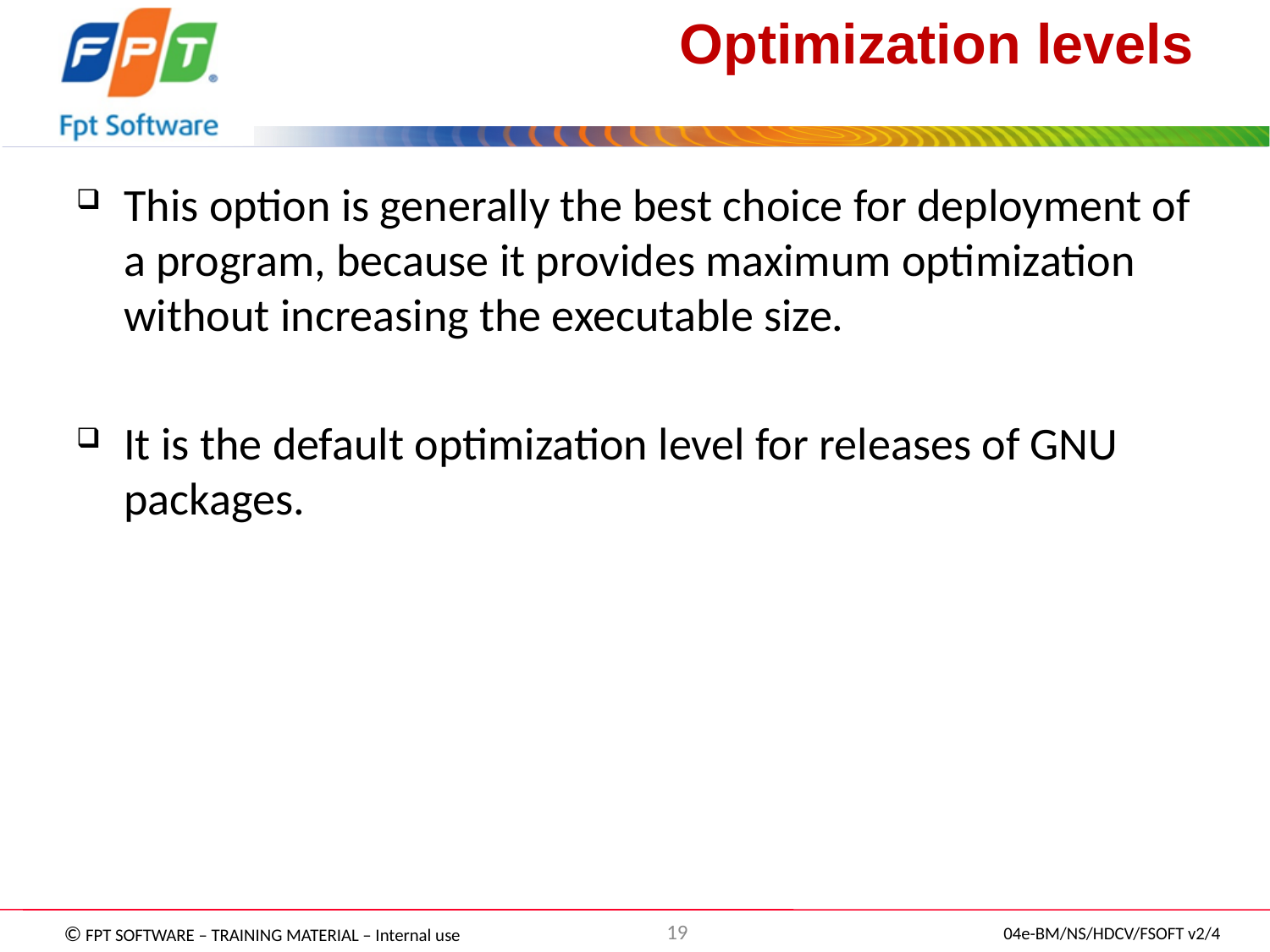

# Optimization levels
This option is generally the best choice for deployment of a program, because it provides maximum optimization without increasing the executable size.

It is the default optimization level for releases of GNU packages.

19